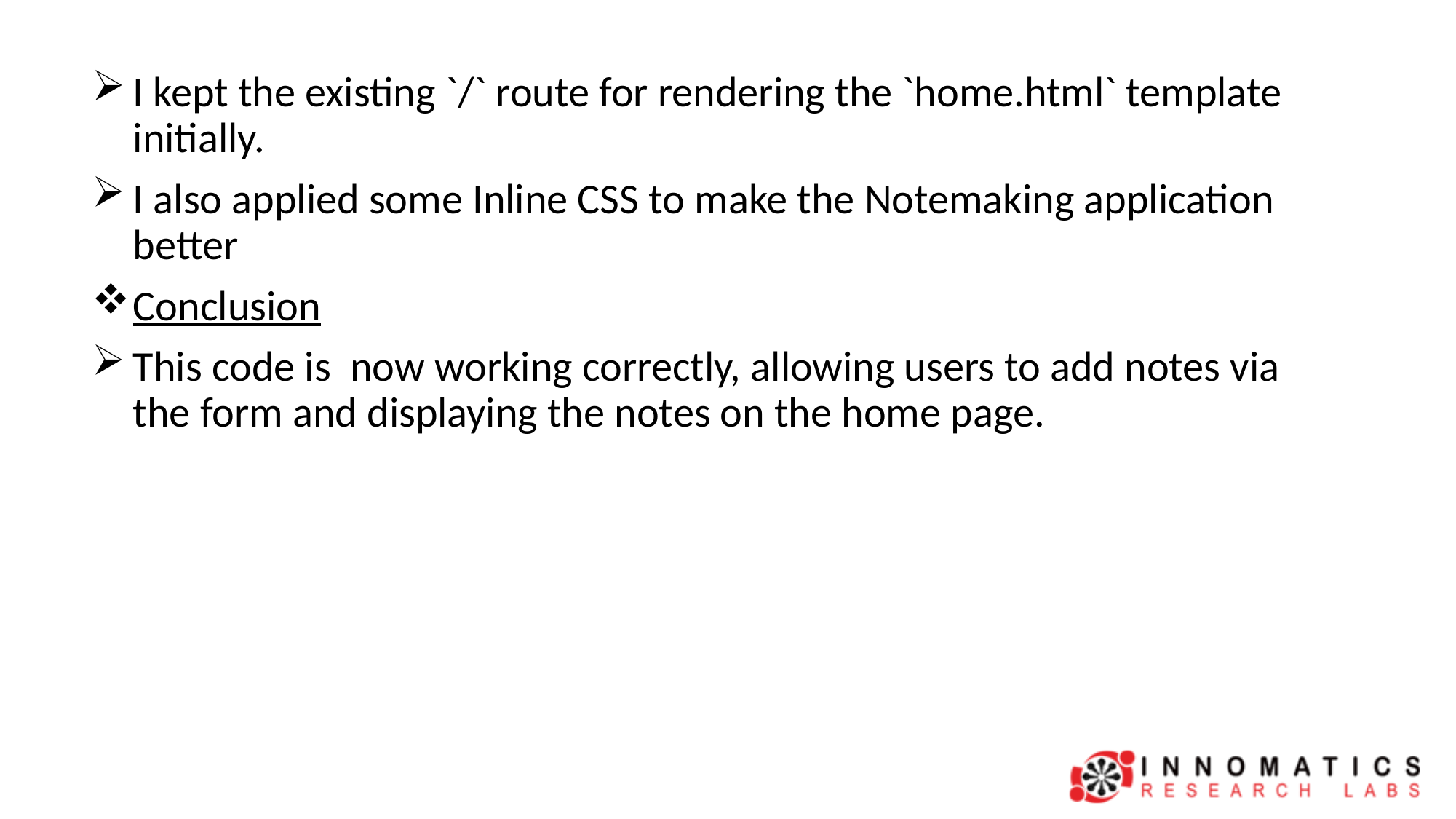

I kept the existing `/` route for rendering the `home.html` template initially.
I also applied some Inline CSS to make the Notemaking application better
Conclusion
This code is  now working correctly, allowing users to add notes via the form and displaying the notes on the home page.